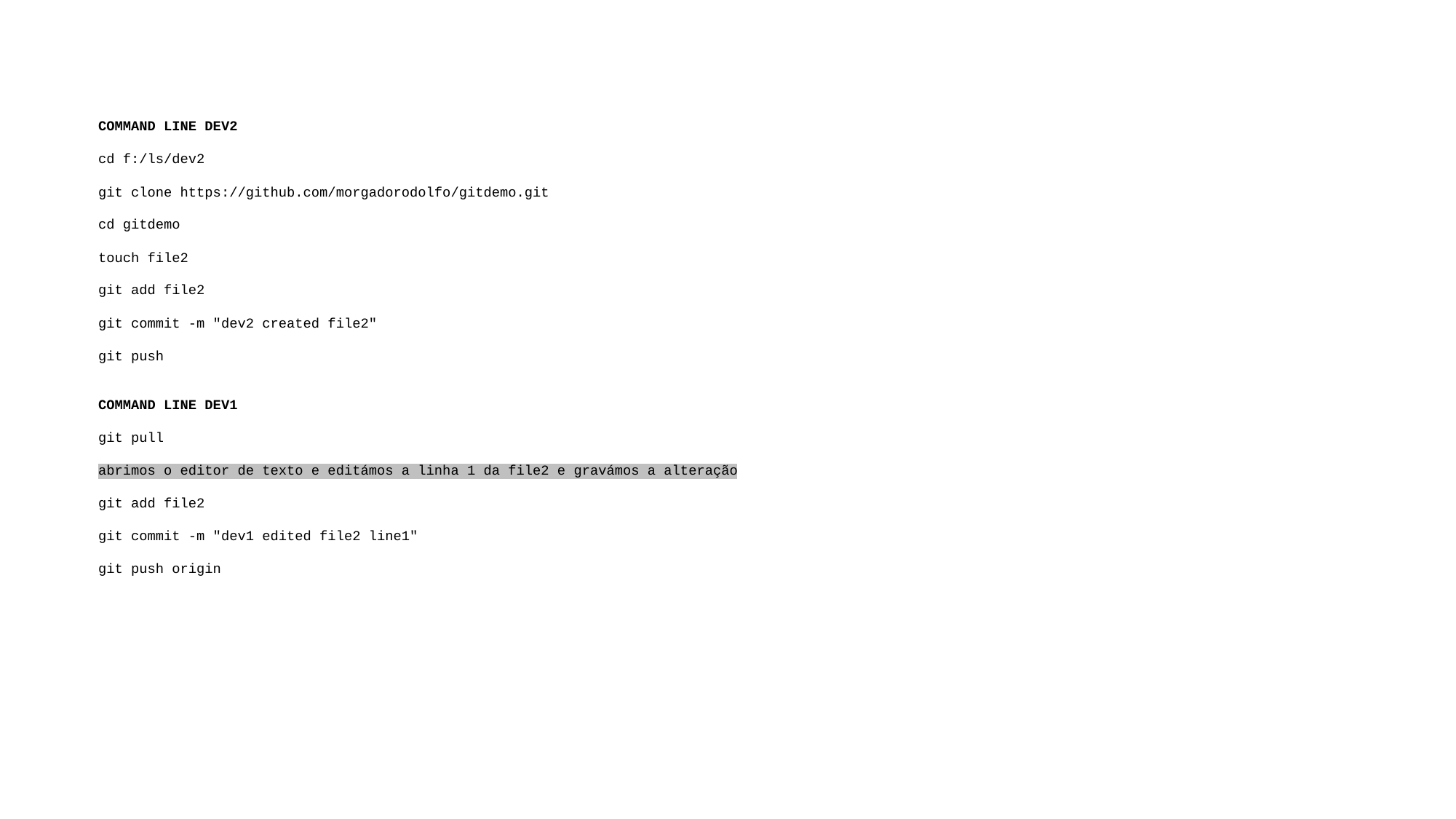

COMMAND LINE DEV2

cd f:/ls/dev2

git clone https://github.com/morgadorodolfo/gitdemo.git

cd gitdemo

touch file2

git add file2

git commit -m "dev2 created file2"

git push

COMMAND LINE DEV1

git pull

abrimos o editor de texto e editámos a linha 1 da file2 e gravámos a alteração

git add file2

git commit -m "dev1 edited file2 line1"

git push origin